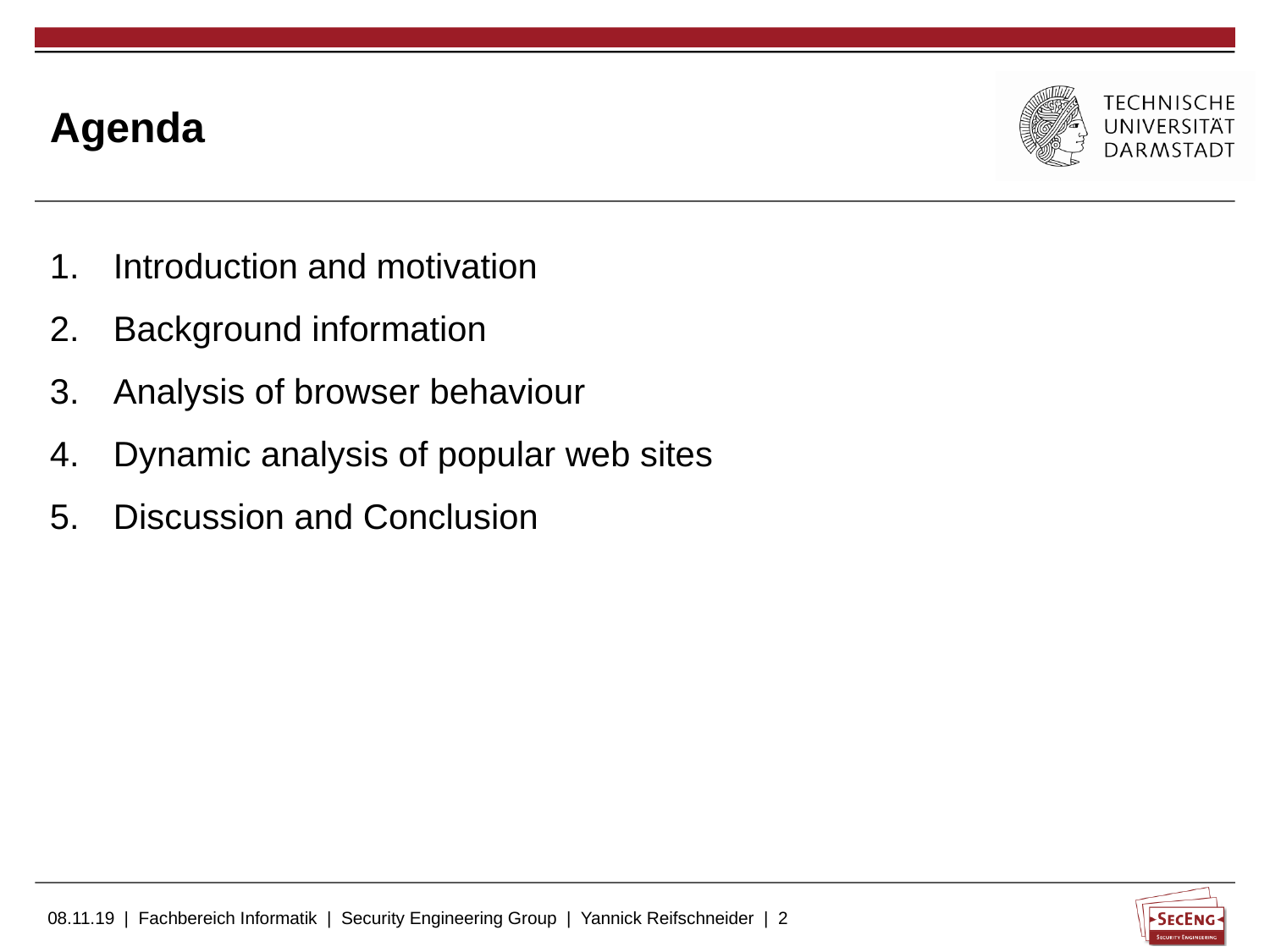

# Agenda
Introduction and motivation
Background information
Analysis of browser behaviour
Dynamic analysis of popular web sites
Discussion and Conclusion